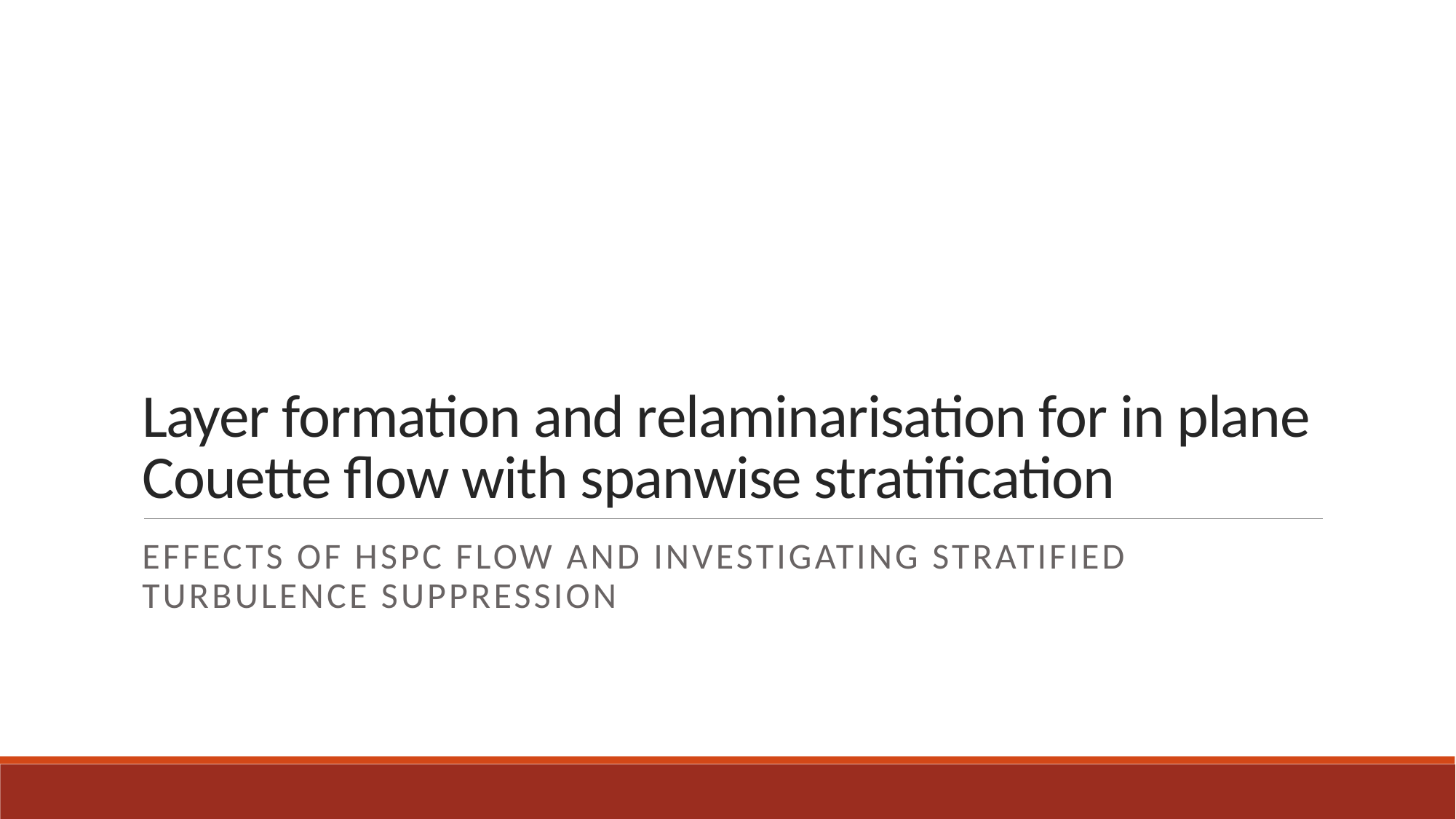

# Layer formation and relaminarisation for in plane Couette flow with spanwise stratification
Effects of HSPC FLOW and investigating stratified turbulence Suppression